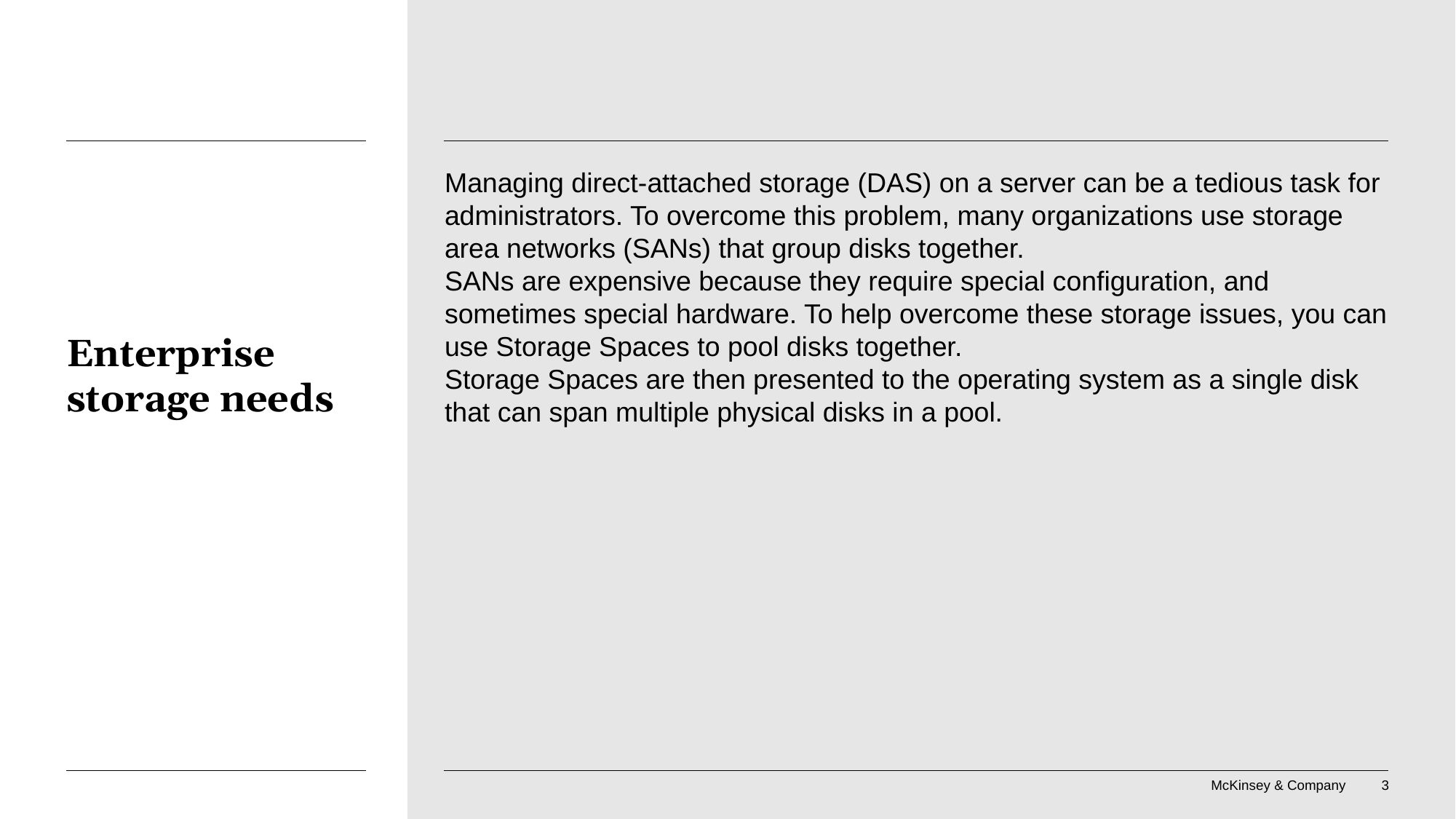

Managing direct-attached storage (DAS) on a server can be a tedious task for administrators. To overcome this problem, many organizations use storage area networks (SANs) that group disks together.
SANs are expensive because they require special configuration, and sometimes special hardware. To help overcome these storage issues, you can use Storage Spaces to pool disks together.
Storage Spaces are then presented to the operating system as a single disk that can span multiple physical disks in a pool.
# Enterprise storage needs